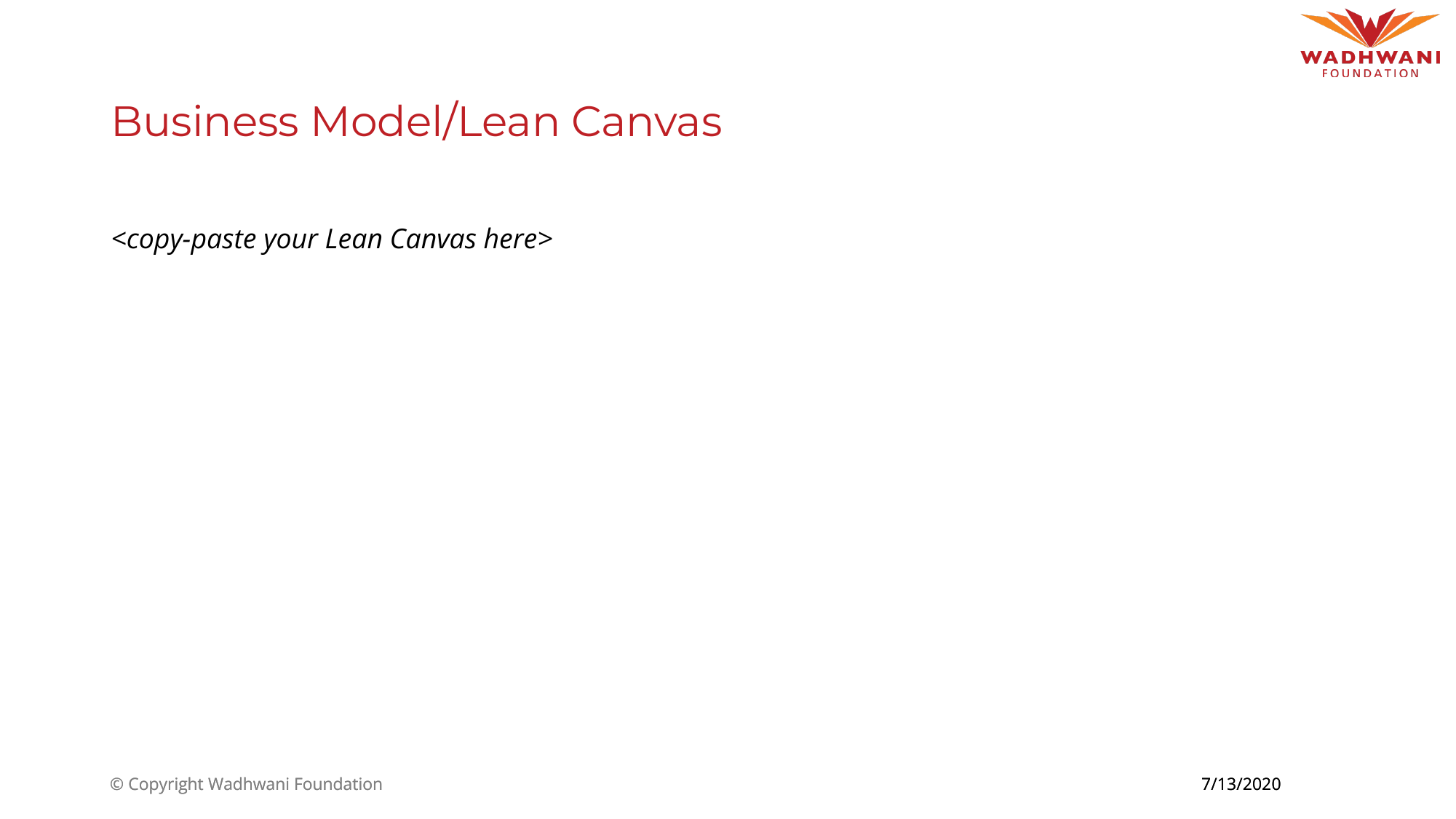

# Business Model/Lean Canvas
<copy-paste your Lean Canvas here>